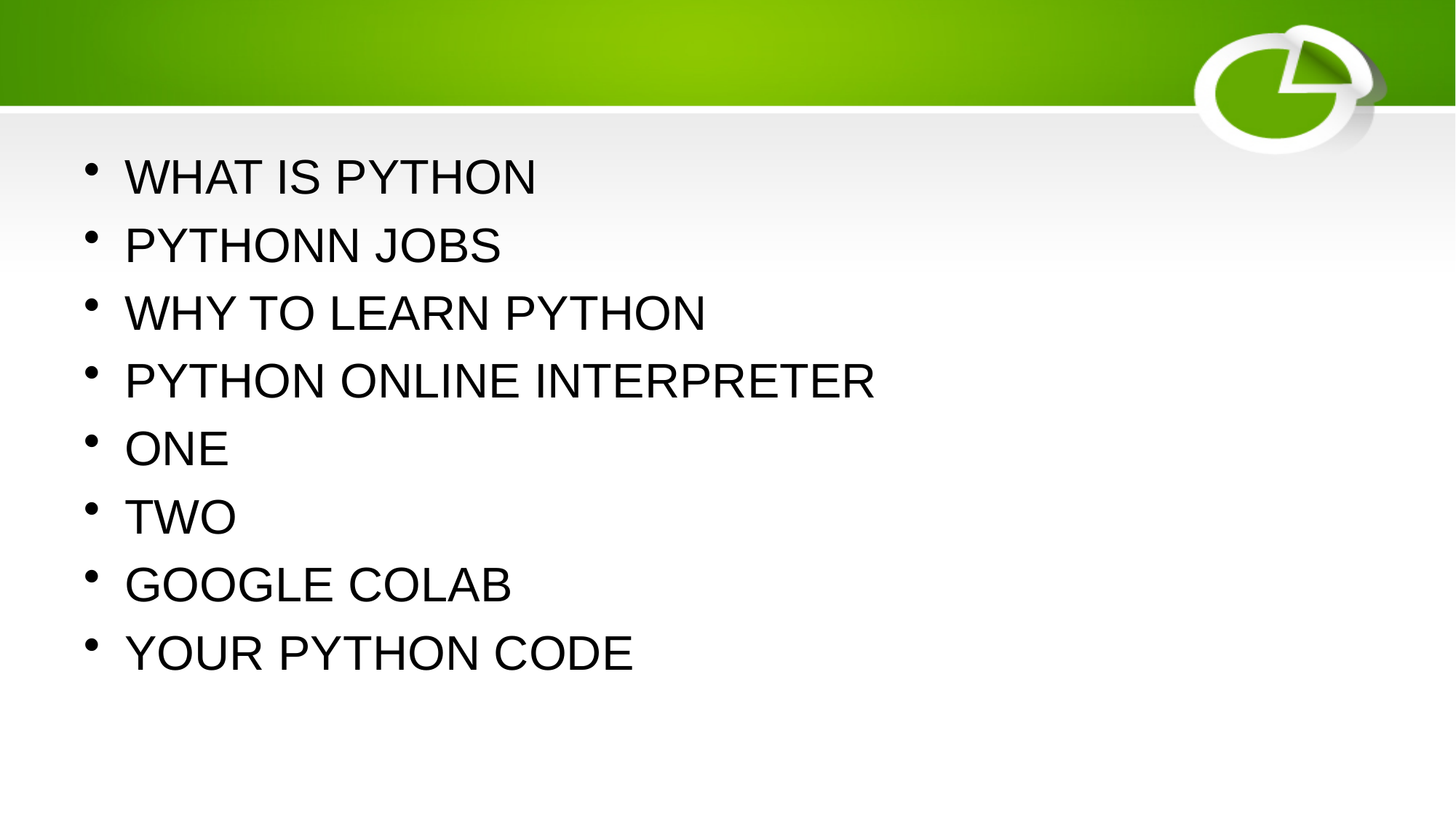

#
WHAT IS PYTHON
PYTHONN JOBS
WHY TO LEARN PYTHON
PYTHON ONLINE INTERPRETER
ONE
TWO
GOOGLE COLAB
YOUR PYTHON CODE